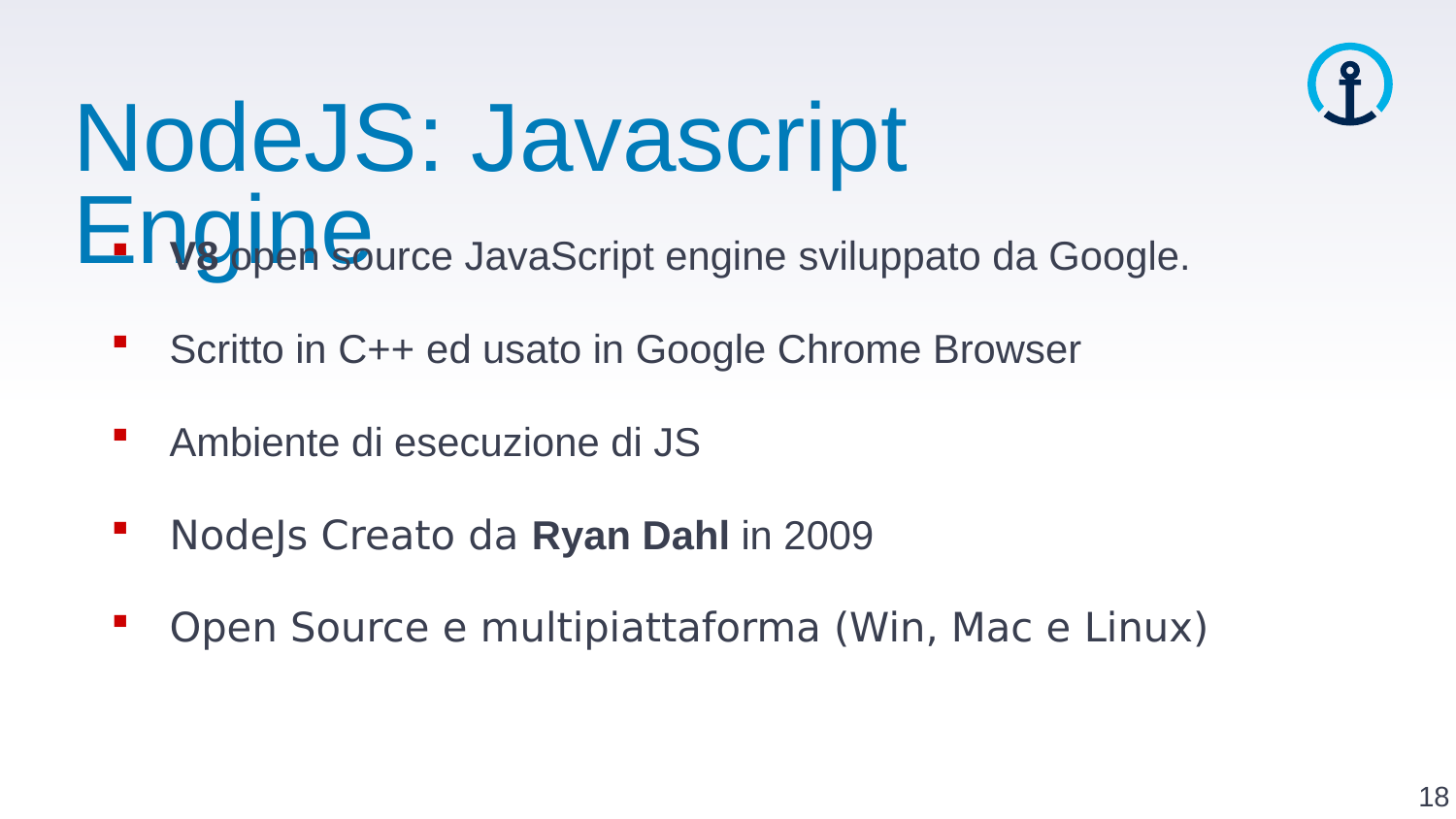

# NodeJS: Javascript Engine

V8 open source JavaScript engine sviluppato da Google.
Scritto in C++ ed usato in Google Chrome Browser
Ambiente di esecuzione di JS
NodeJs Creato da Ryan Dahl in 2009
Open Source e multipiattaforma (Win, Mac e Linux)

18